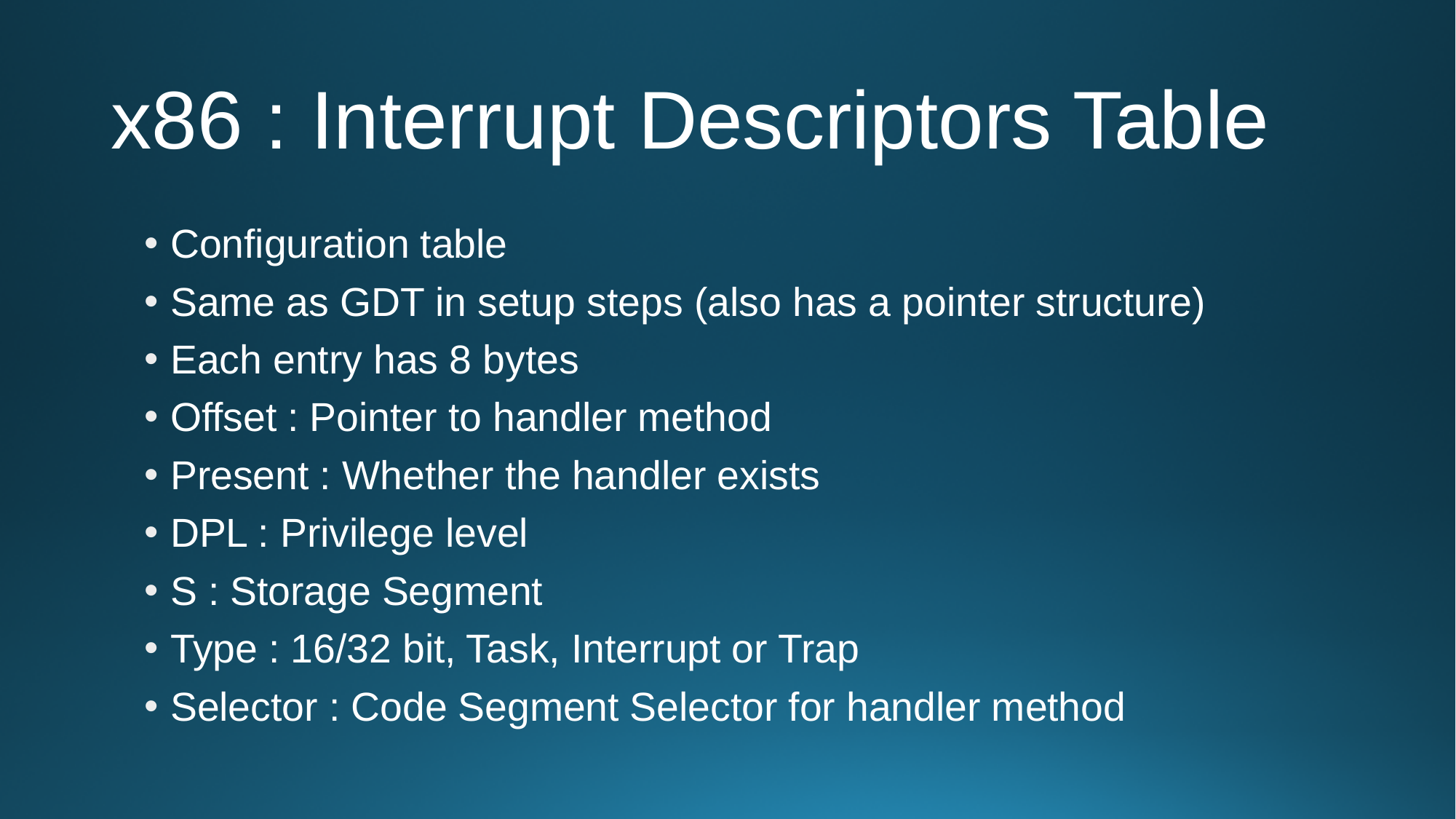

# x86 : Interrupt Descriptors Table
Configuration table
Same as GDT in setup steps (also has a pointer structure)
Each entry has 8 bytes
Offset : Pointer to handler method
Present : Whether the handler exists
DPL : Privilege level
S : Storage Segment
Type : 16/32 bit, Task, Interrupt or Trap
Selector : Code Segment Selector for handler method